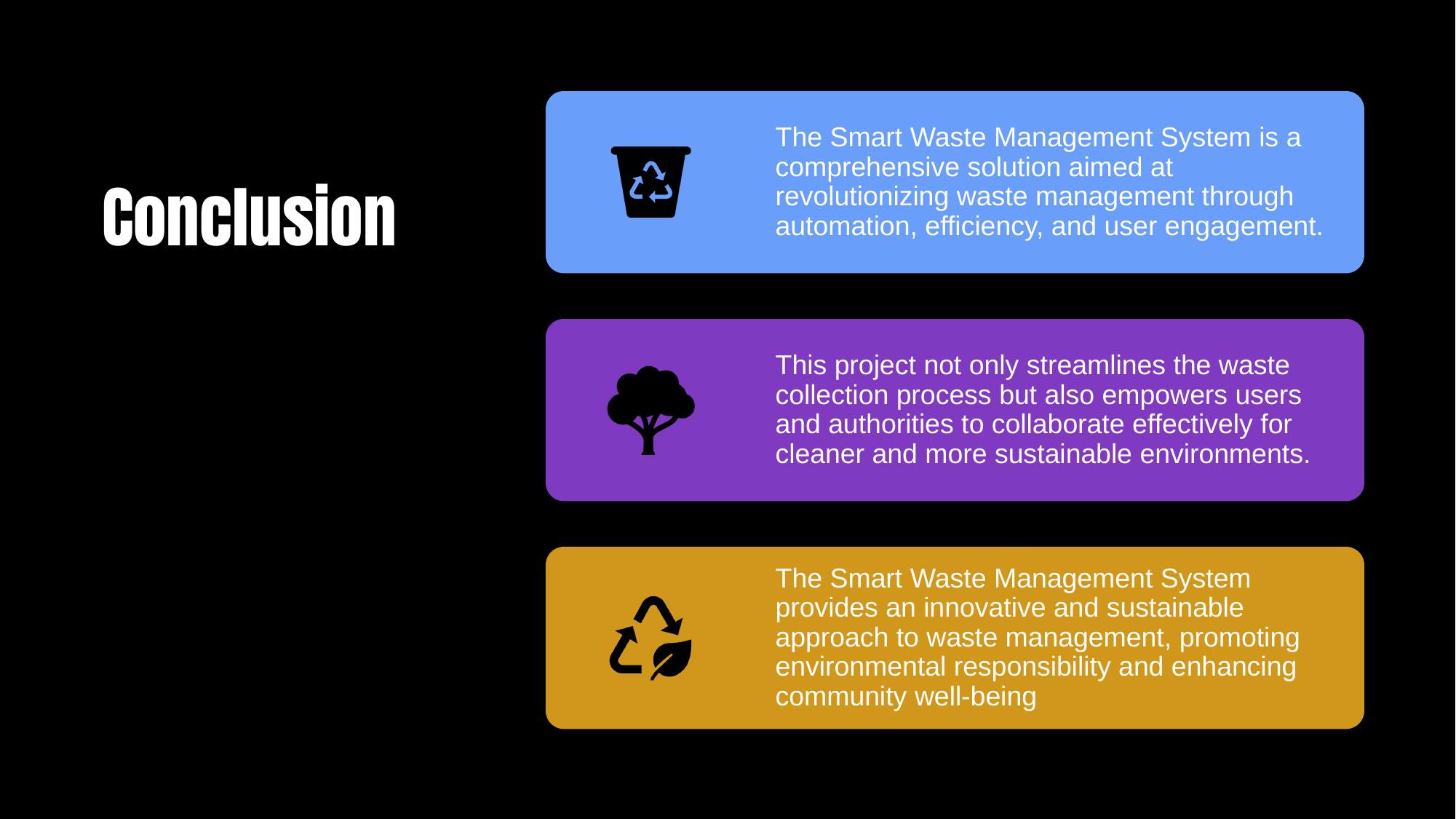

The Smart Waste Management System is a comprehensive solution aimed at revolutionizing waste management through automation, efficiency, and user engagement.
This project not only streamlines the waste collection process but also empowers users and authorities to collaborate effectively for cleaner and more sustainable environments.
The Smart Waste Management System provides an innovative and sustainable approach to waste management, promoting environmental responsibility and enhancing community well-being
# Conclusion